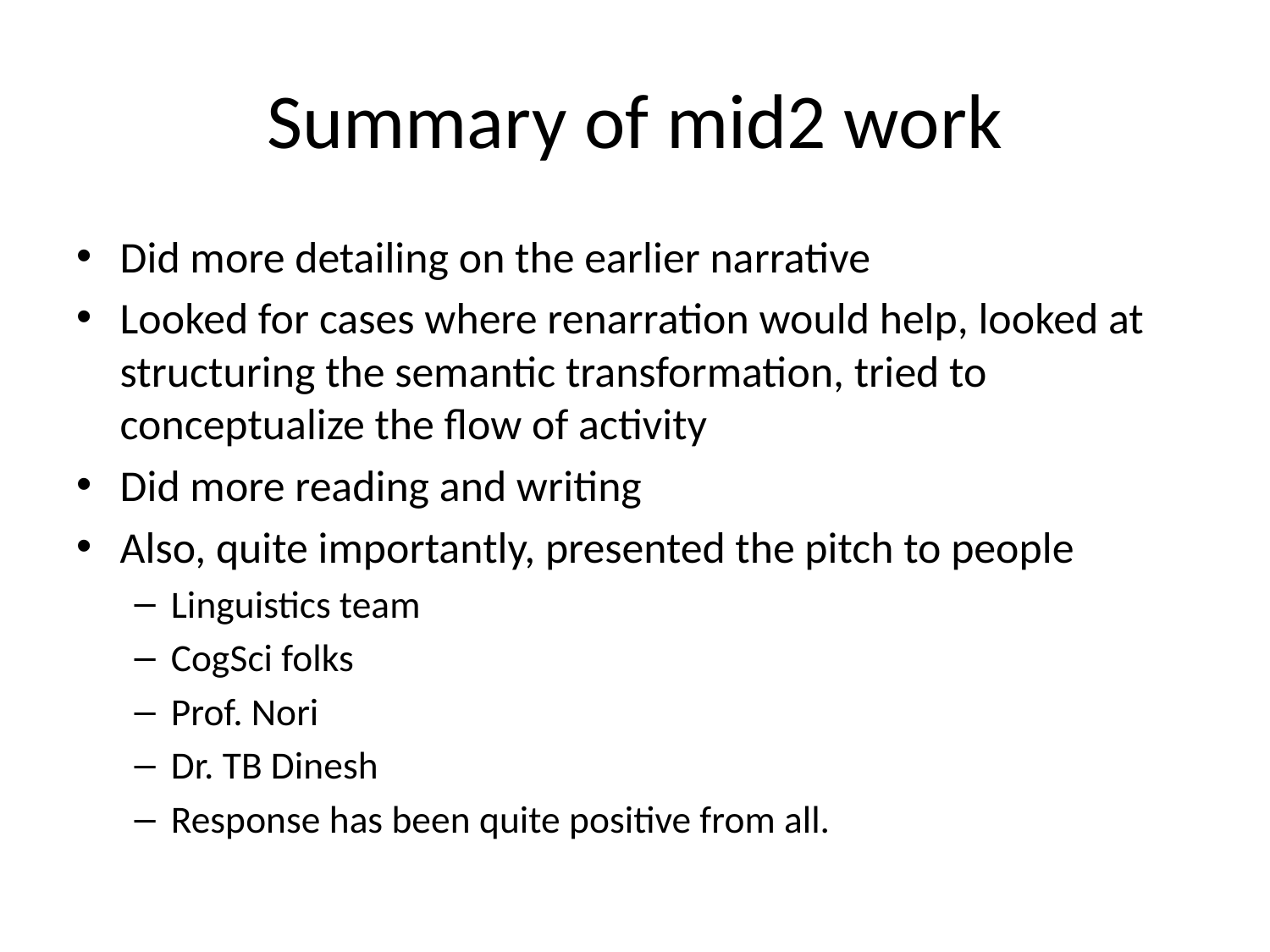

# Summary of mid2 work
Did more detailing on the earlier narrative
Looked for cases where renarration would help, looked at structuring the semantic transformation, tried to conceptualize the flow of activity
Did more reading and writing
Also, quite importantly, presented the pitch to people
Linguistics team
CogSci folks
Prof. Nori
Dr. TB Dinesh
Response has been quite positive from all.